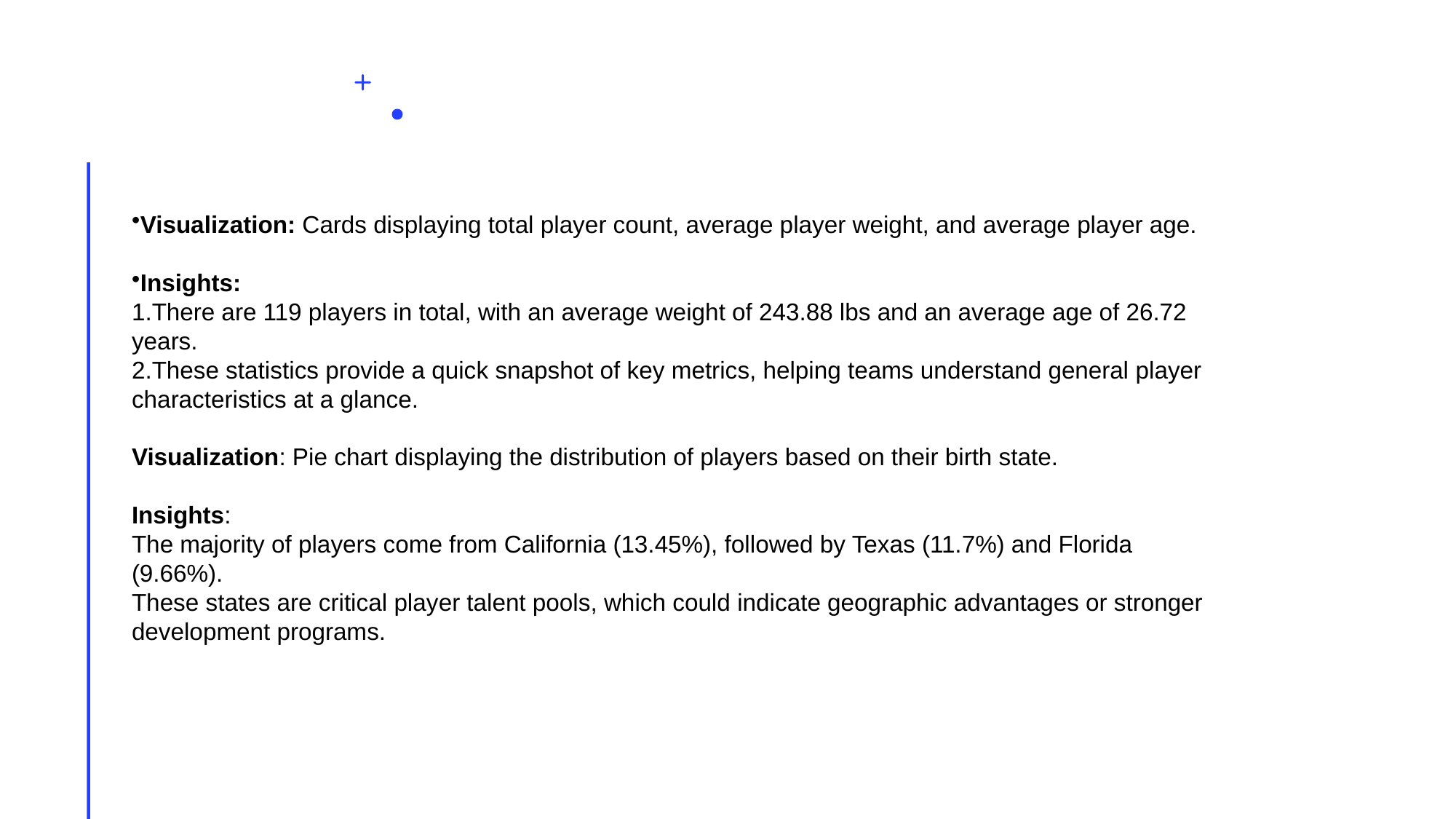

Visualization: Cards displaying total player count, average player weight, and average player age.

Insights:
There are 119 players in total, with an average weight of 243.88 lbs and an average age of 26.72 years.
These statistics provide a quick snapshot of key metrics, helping teams understand general player characteristics at a glance.

Visualization: Pie chart displaying the distribution of players based on their birth state.

Insights:
The majority of players come from California (13.45%), followed by Texas (11.7%) and Florida (9.66%).
These states are critical player talent pools, which could indicate geographic advantages or stronger development programs.